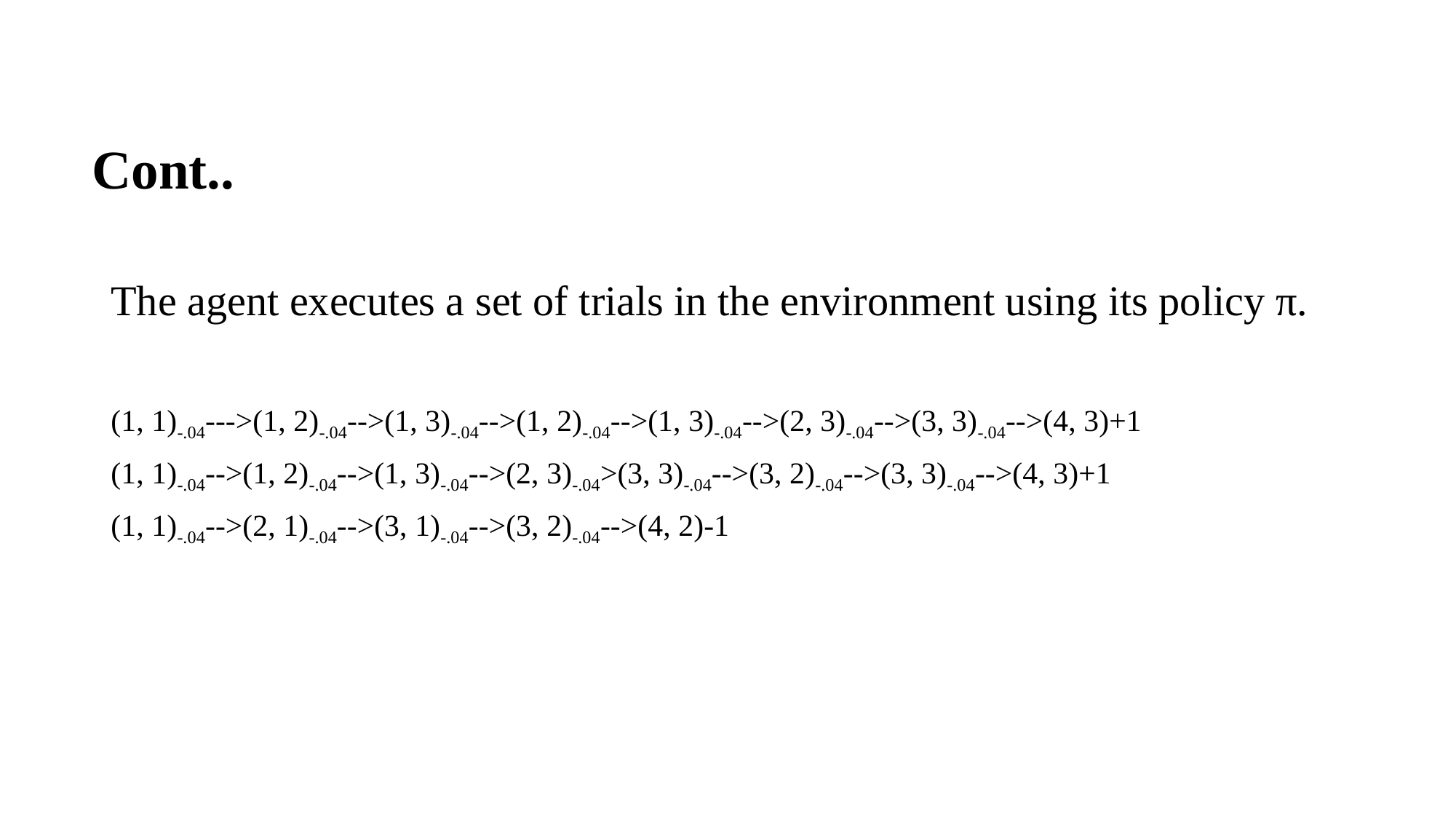

# Cont..
The agent executes a set of trials in the environment using its policy π.

(1, 1)-.04--->(1, 2)-.04-->(1, 3)-.04-->(1, 2)-.04-->(1, 3)-.04-->(2, 3)-.04-->(3, 3)-.04-->(4, 3)+1
(1, 1)-.04-->(1, 2)-.04-->(1, 3)-.04-->(2, 3)-.04>(3, 3)-.04-->(3, 2)-.04-->(3, 3)-.04-->(4, 3)+1
(1, 1)-.04-->(2, 1)-.04-->(3, 1)-.04-->(3, 2)-.04-->(4, 2)-1